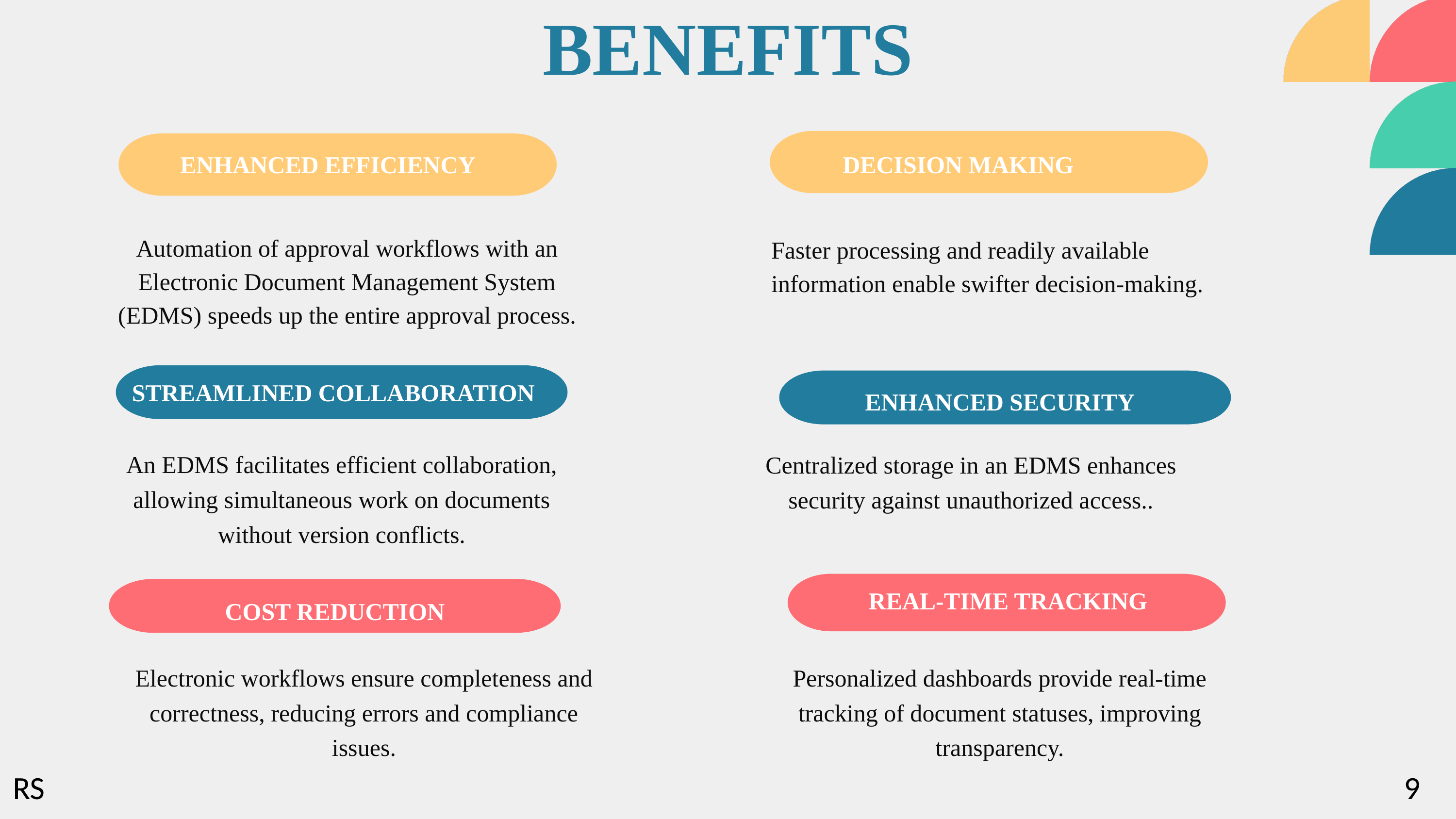

BENEFITS

ENHANCED EFFICIENCY
DECISION MAKING

Automation of approval workflows with an Electronic Document Management System (EDMS) speeds up the entire approval process.

Faster processing and readily available information enable swifter decision-making.

 STREAMLINED COLLABORATION

ENHANCED SECURITY
An EDMS facilitates efficient collaboration, allowing simultaneous work on documents without version conflicts.
Centralized storage in an EDMS enhances security against unauthorized access..

REAL-TIME TRACKING

COST REDUCTION
Personalized dashboards provide real-time tracking of document statuses, improving transparency.

Electronic workflows ensure completeness and correctness, reducing errors and compliance issues.
RS
9